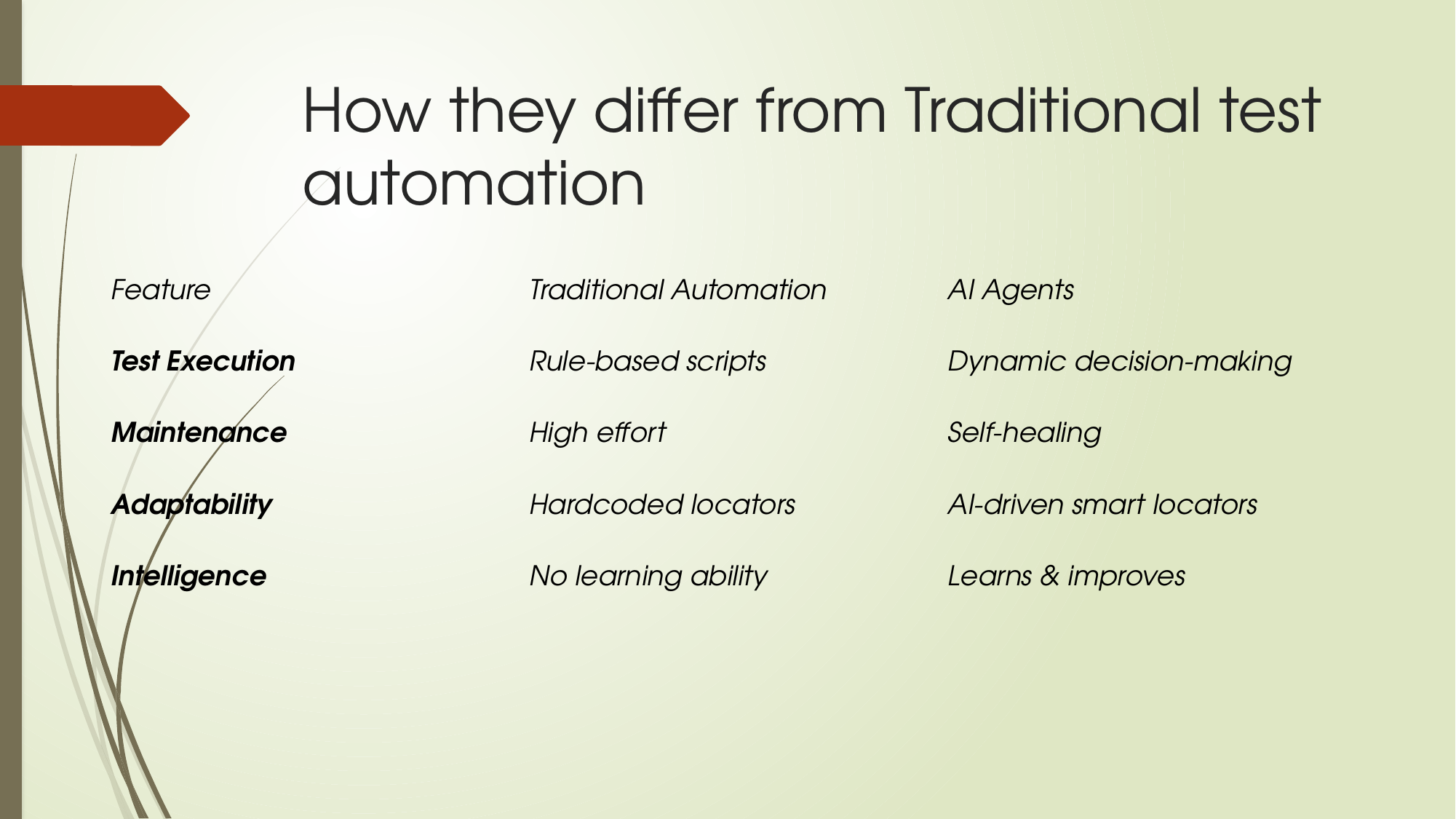

# How they differ from Traditional test automation
| Feature | Traditional Automation | AI Agents |
| --- | --- | --- |
| Test Execution | Rule-based scripts | Dynamic decision-making |
| Maintenance | High effort | Self-healing |
| Adaptability | Hardcoded locators | AI-driven smart locators |
| Intelligence | No learning ability | Learns & improves |